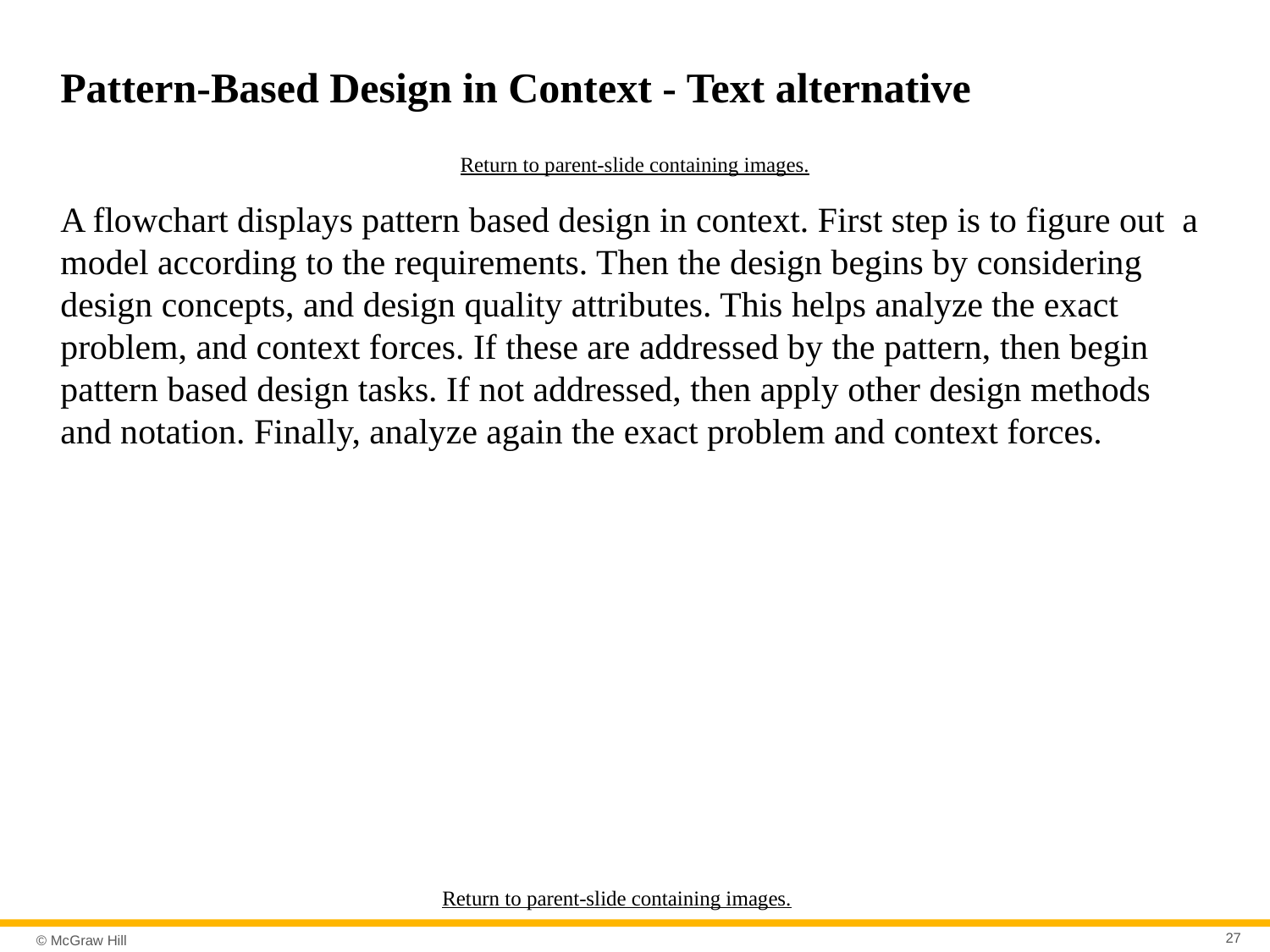

# Pattern-Based Design in Context - Text alternative
Return to parent-slide containing images.
A flowchart displays pattern based design in context. First step is to figure out  a model according to the requirements. Then the design begins by considering design concepts, and design quality attributes. This helps analyze the exact problem, and context forces. If these are addressed by the pattern, then begin pattern based design tasks. If not addressed, then apply other design methods and notation. Finally, analyze again the exact problem and context forces.
Return to parent-slide containing images.
27